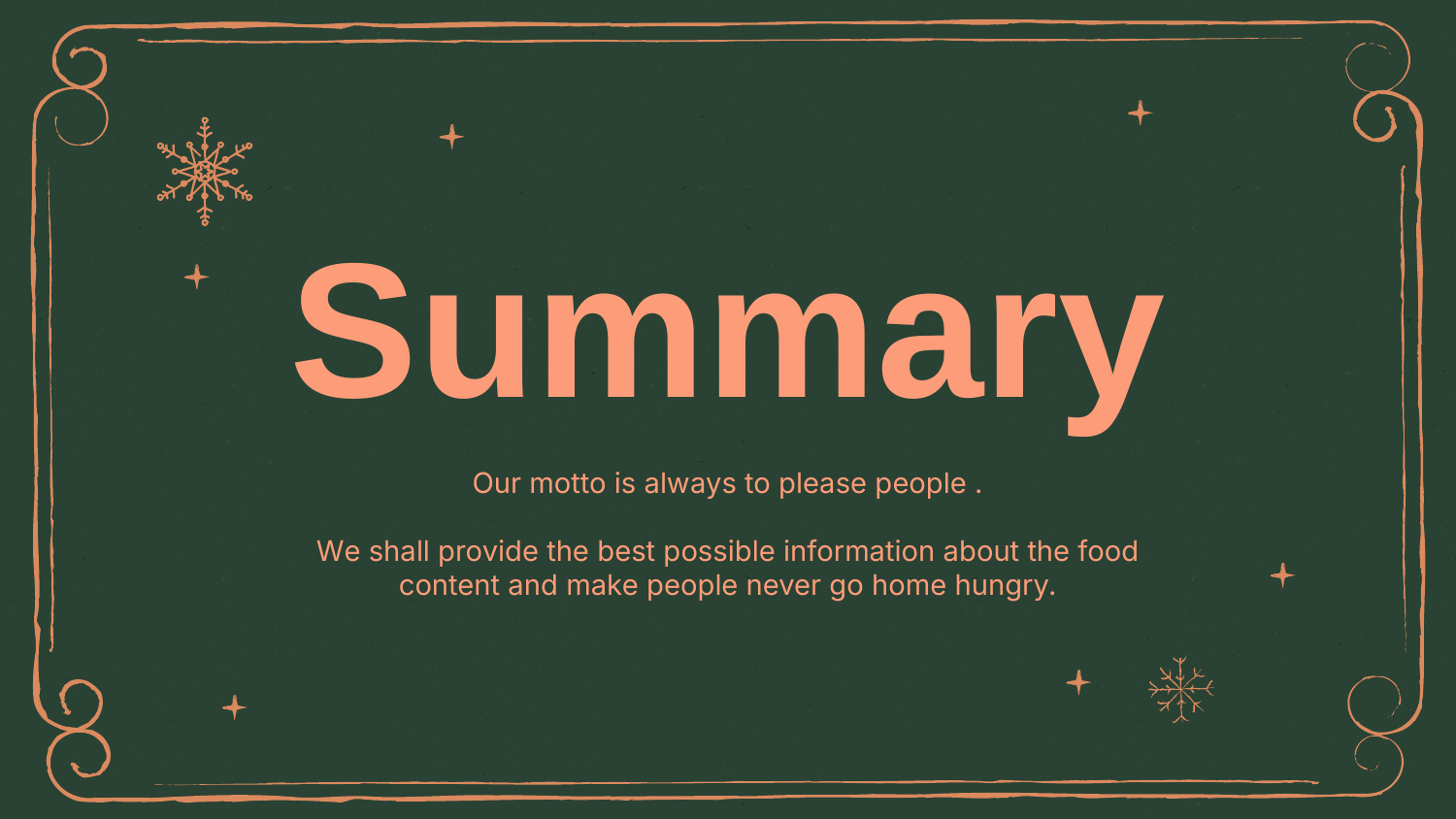

# Summary

Our motto is always to please people .

We shall provide the best possible information about the food content and make people never go home hungry.